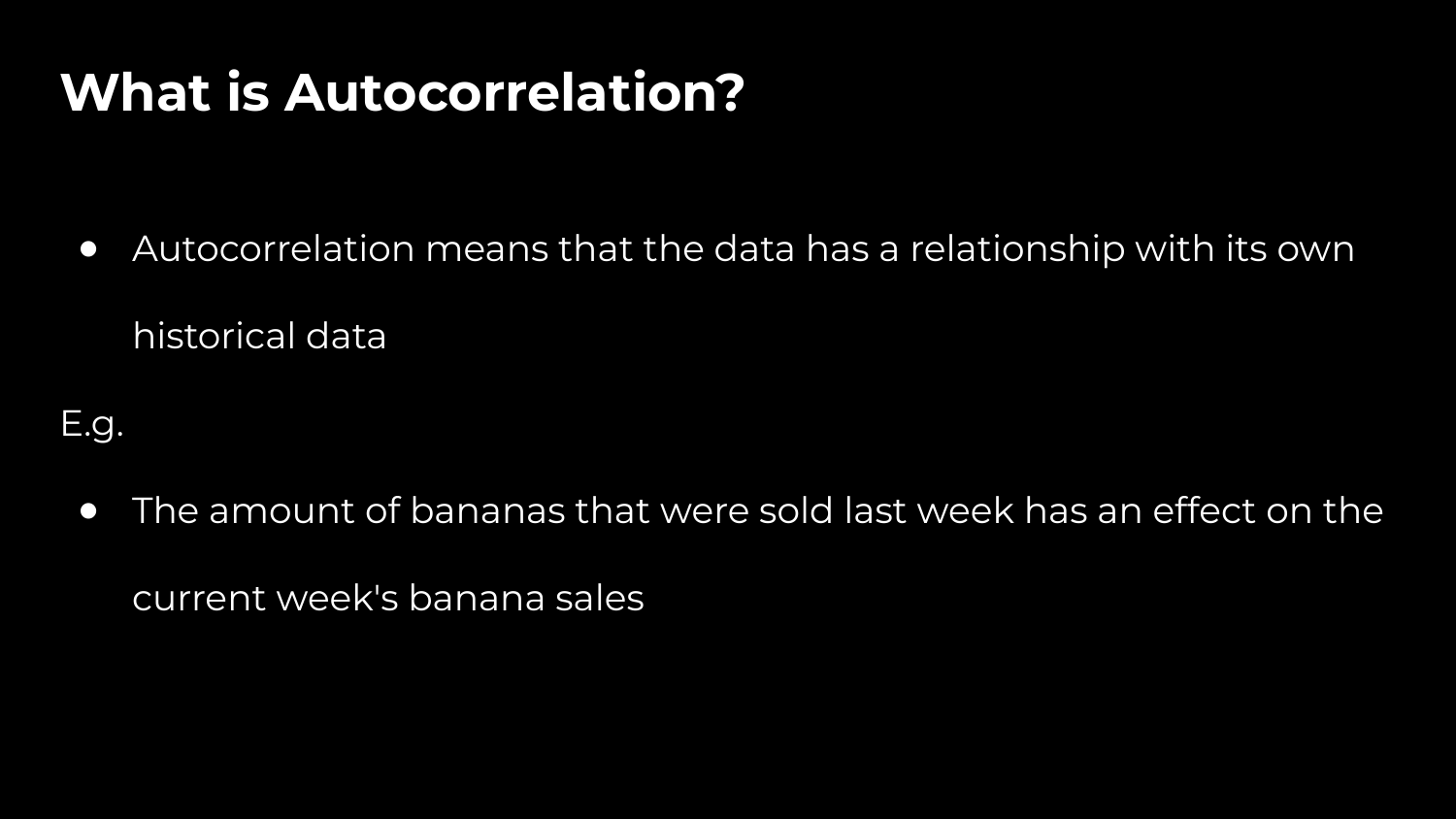

What is Autocorrelation?

Autocorrelation means that the data has a relationship with its own historical data
E.g.
The amount of bananas that were sold last week has an effect on the current week's banana sales